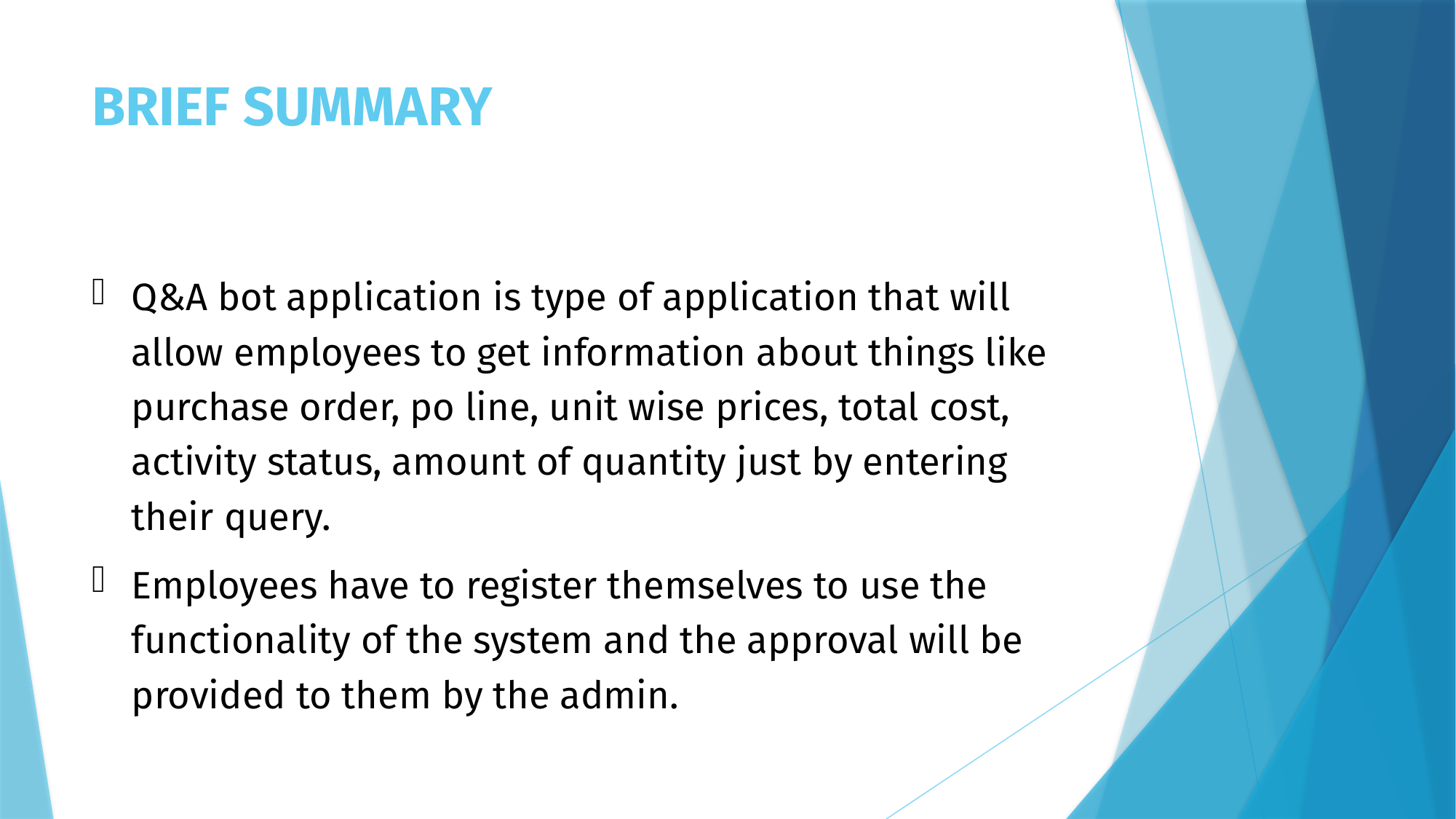

# BRIEF SUMMARY
Q&A bot application is type of application that will allow employees to get information about things like purchase order, po line, unit wise prices, total cost, activity status, amount of quantity just by entering their query.
Employees have to register themselves to use the functionality of the system and the approval will be provided to them by the admin.